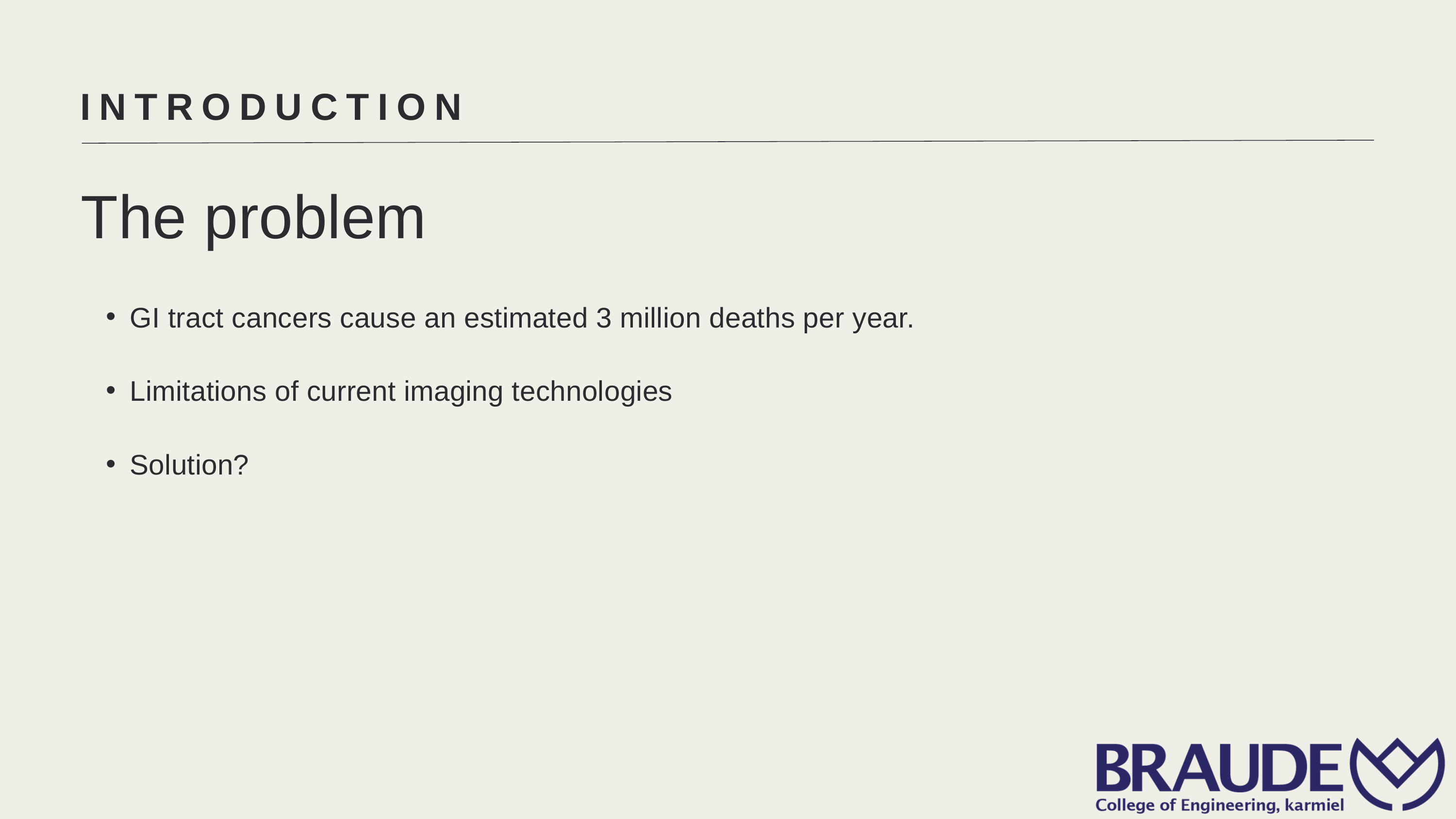

INTRODUCTION

The problem
GI tract cancers cause an estimated 3 million deaths per year.

Limitations of current imaging technologies

Solution?